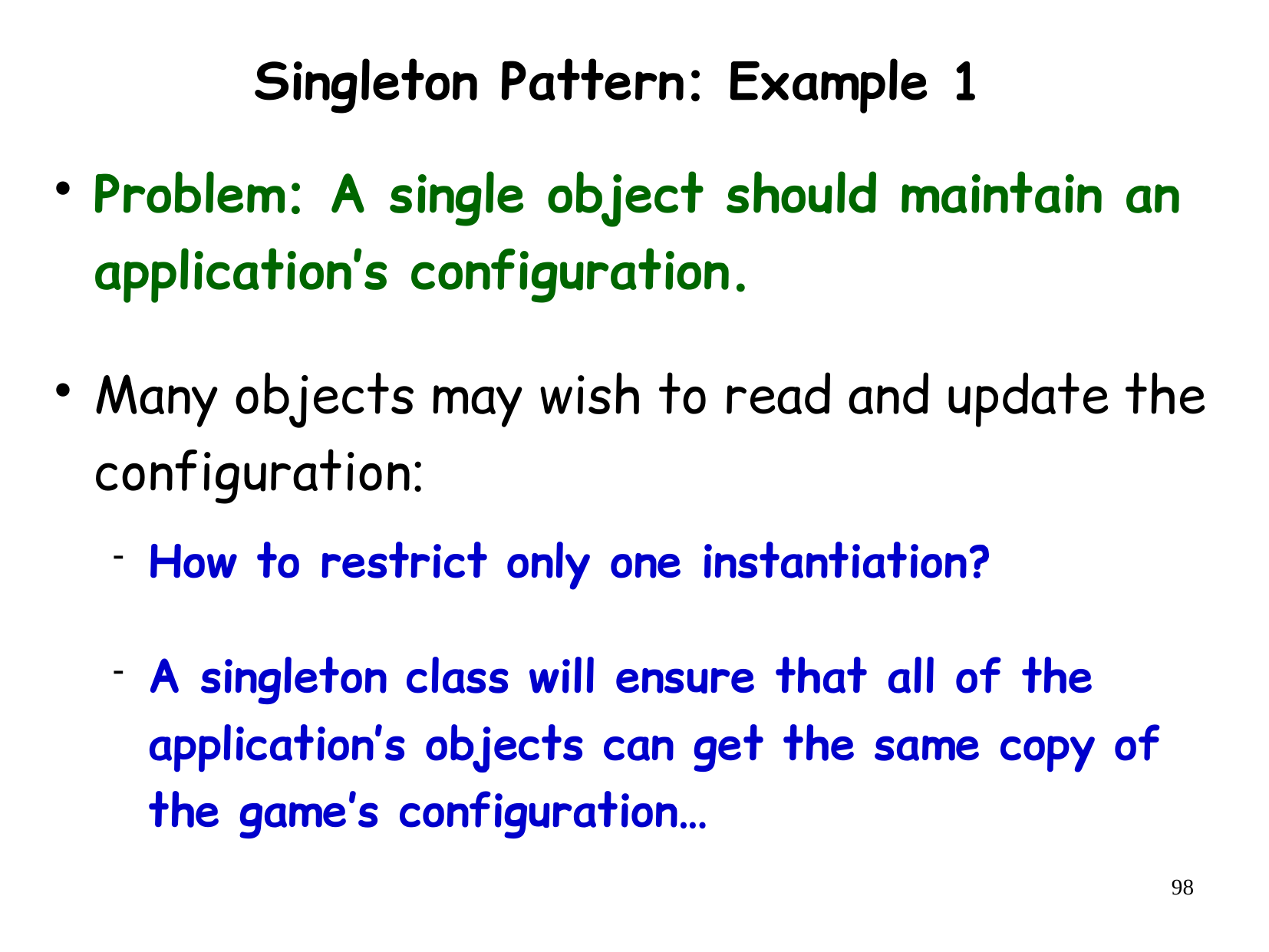

# Singleton Pattern: Example 1
Problem: A single object should maintain an application’s configuration.
Many objects may wish to read and update the configuration:
How to restrict only one instantiation?
A singleton class will ensure that all of the application’s objects can get the same copy of the game’s configuration…